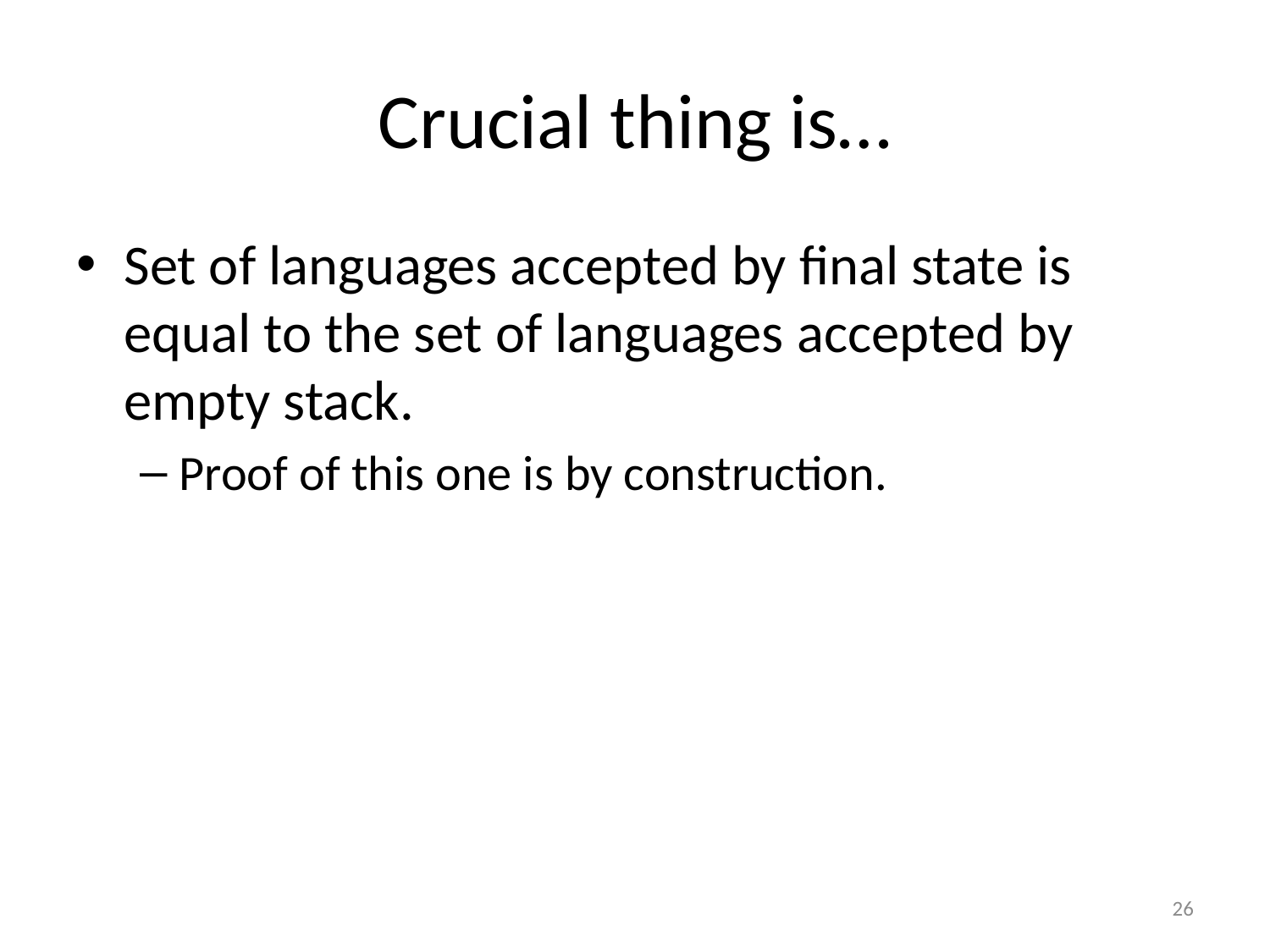

# Crucial thing is…
Set of languages accepted by final state is equal to the set of languages accepted by empty stack.
Proof of this one is by construction.
26